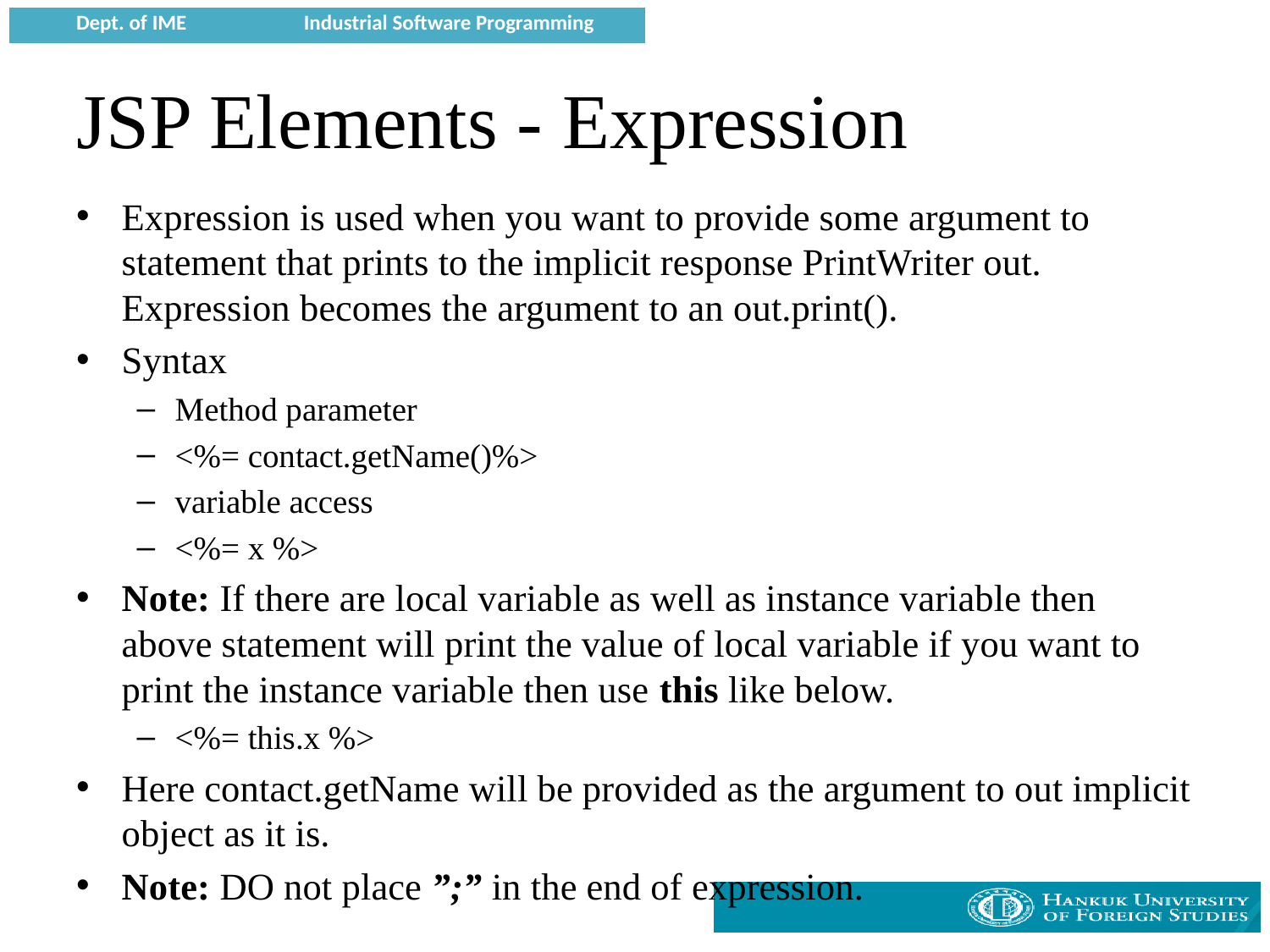

# JSP Elements - Expression
Expression is used when you want to provide some argument to statement that prints to the implicit response PrintWriter out. Expression becomes the argument to an out.print().
Syntax
Method parameter
<%= contact.getName()%>
variable access
<%= x %>
Note: If there are local variable as well as instance variable then above statement will print the value of local variable if you want to print the instance variable then use this like below.
<%= this.x %>
Here contact.getName will be provided as the argument to out implicit object as it is.
Note: DO not place ”;” in the end of expression.